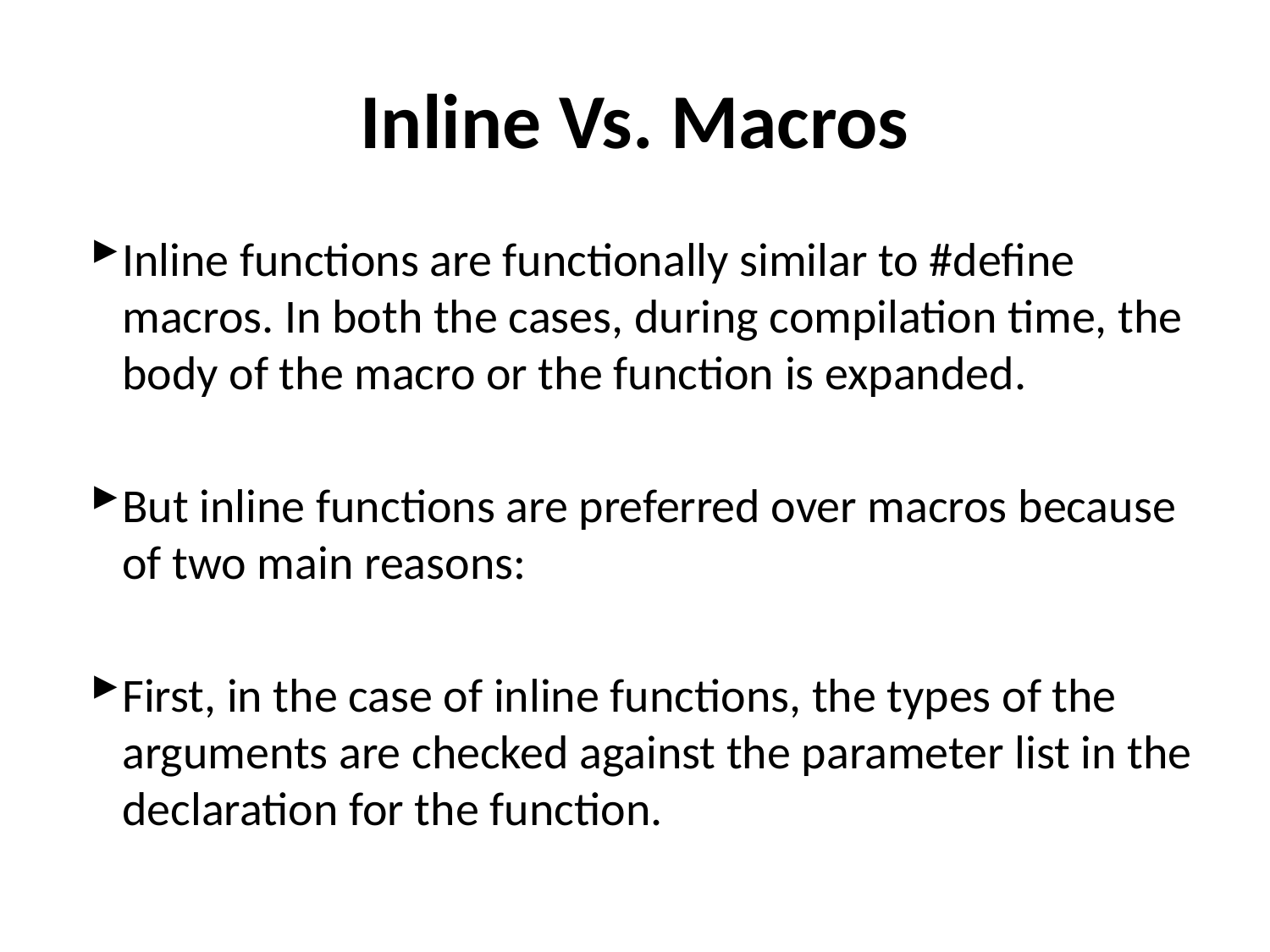

# Inline Vs. Macros
Inline functions are functionally similar to #define macros. In both the cases, during compilation time, the body of the macro or the function is expanded.

But inline functions are preferred over macros because of two main reasons:

First, in the case of inline functions, the types of the arguments are checked against the parameter list in the declaration for the function.